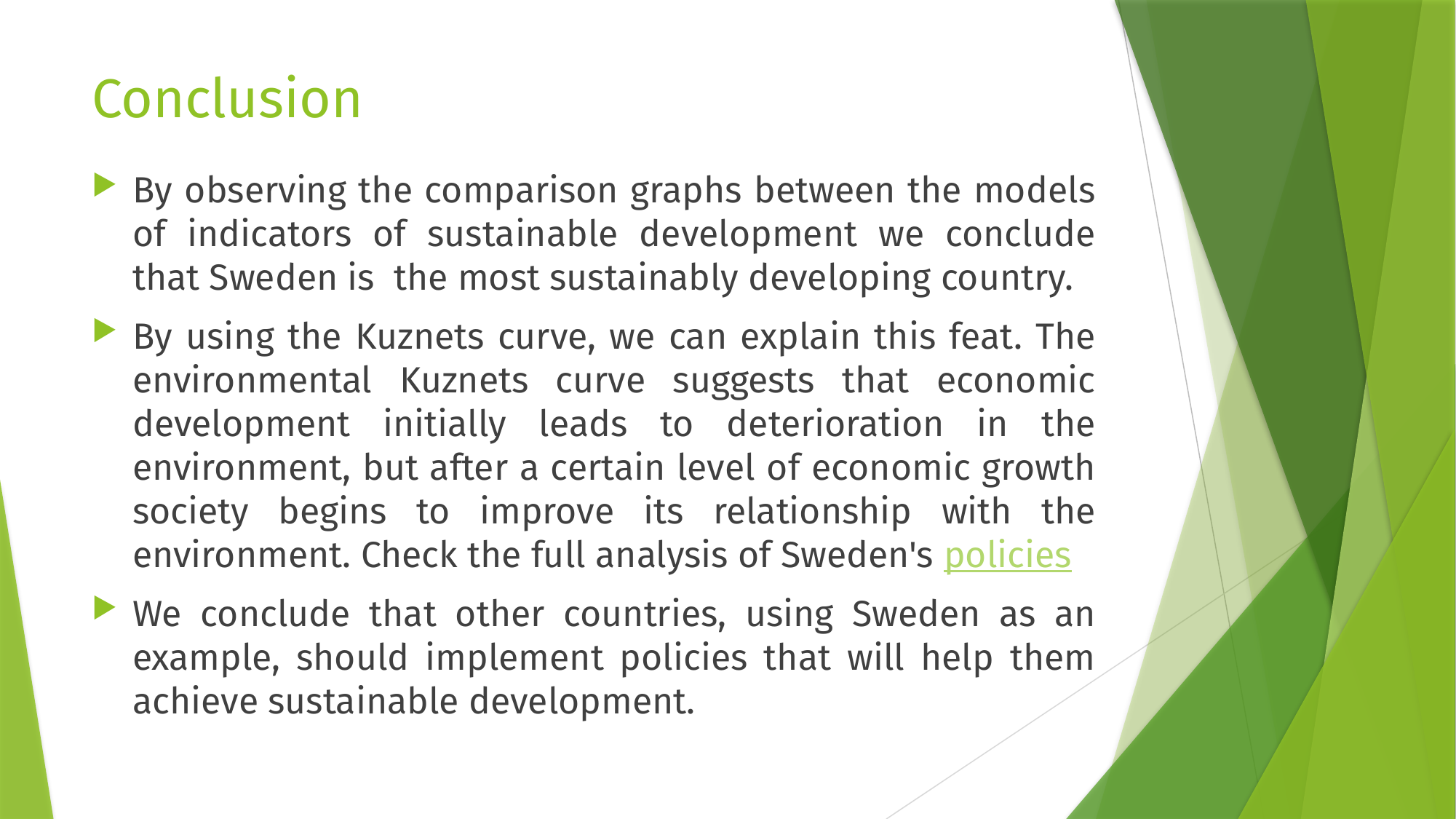

# Conclusion
By observing the comparison graphs between the models of indicators of sustainable development we conclude that Sweden is  the most sustainably developing country.
By using the Kuznets curve, we can explain this feat. The environmental Kuznets curve suggests that economic development initially leads to deterioration in the environment, but after a certain level of economic growth society begins to improve its relationship with the environment. Check the full analysis of Sweden's policies
We conclude that other countries, using Sweden as an example, should implement policies that will help them achieve sustainable development.